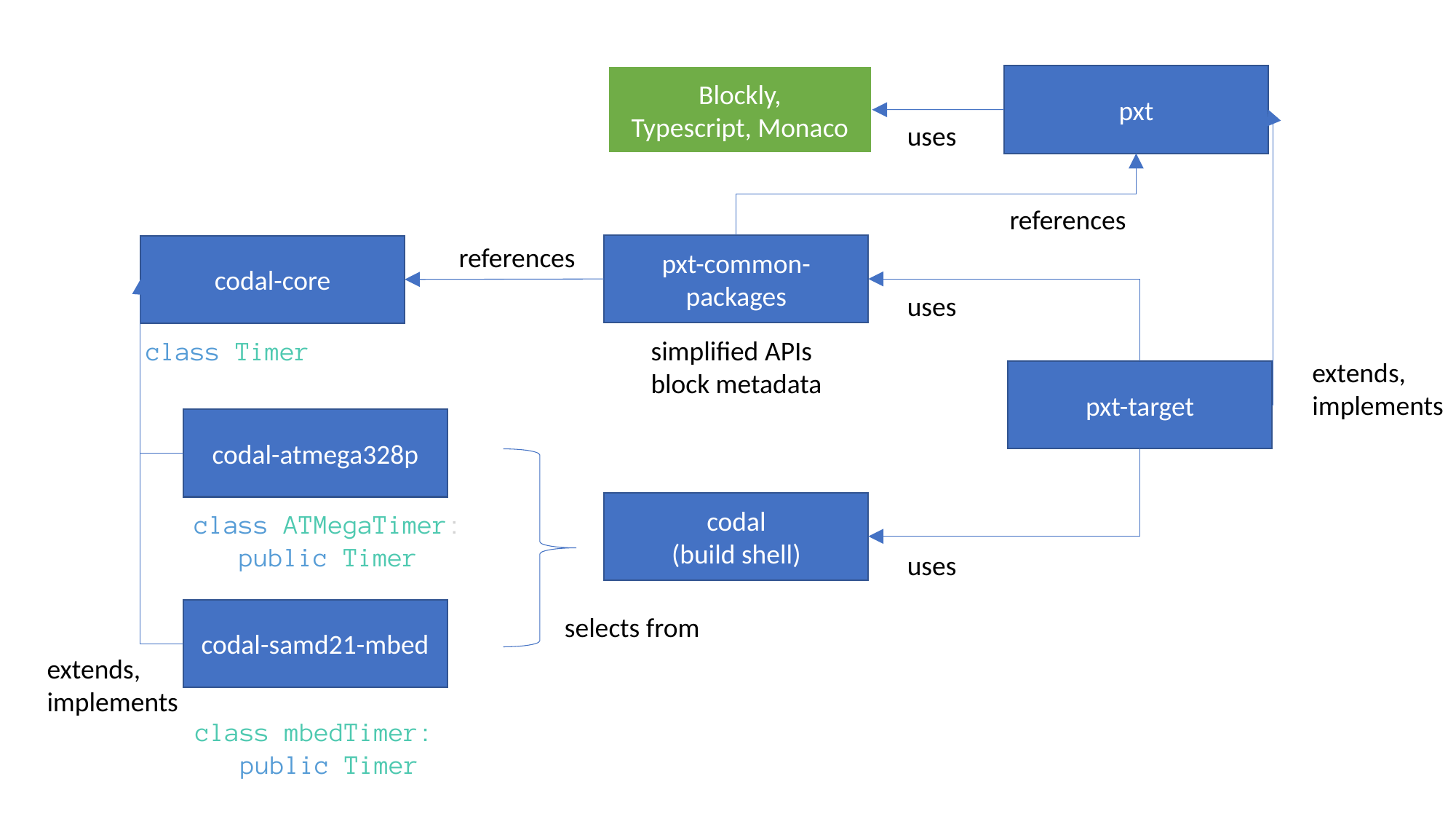

pxt
Blockly,
Typescript, Monaco
uses
references
references
pxt-common-packages
codal-core
uses
class Timer
simplified APIs
block metadata
extends,
implements
pxt-target
codal-atmega328p

codal
(build shell)
class ATMegaTimer:
   public Timer
uses
codal-samd21-mbed
selects from
extends,
implements
class mbedTimer:
   public Timer